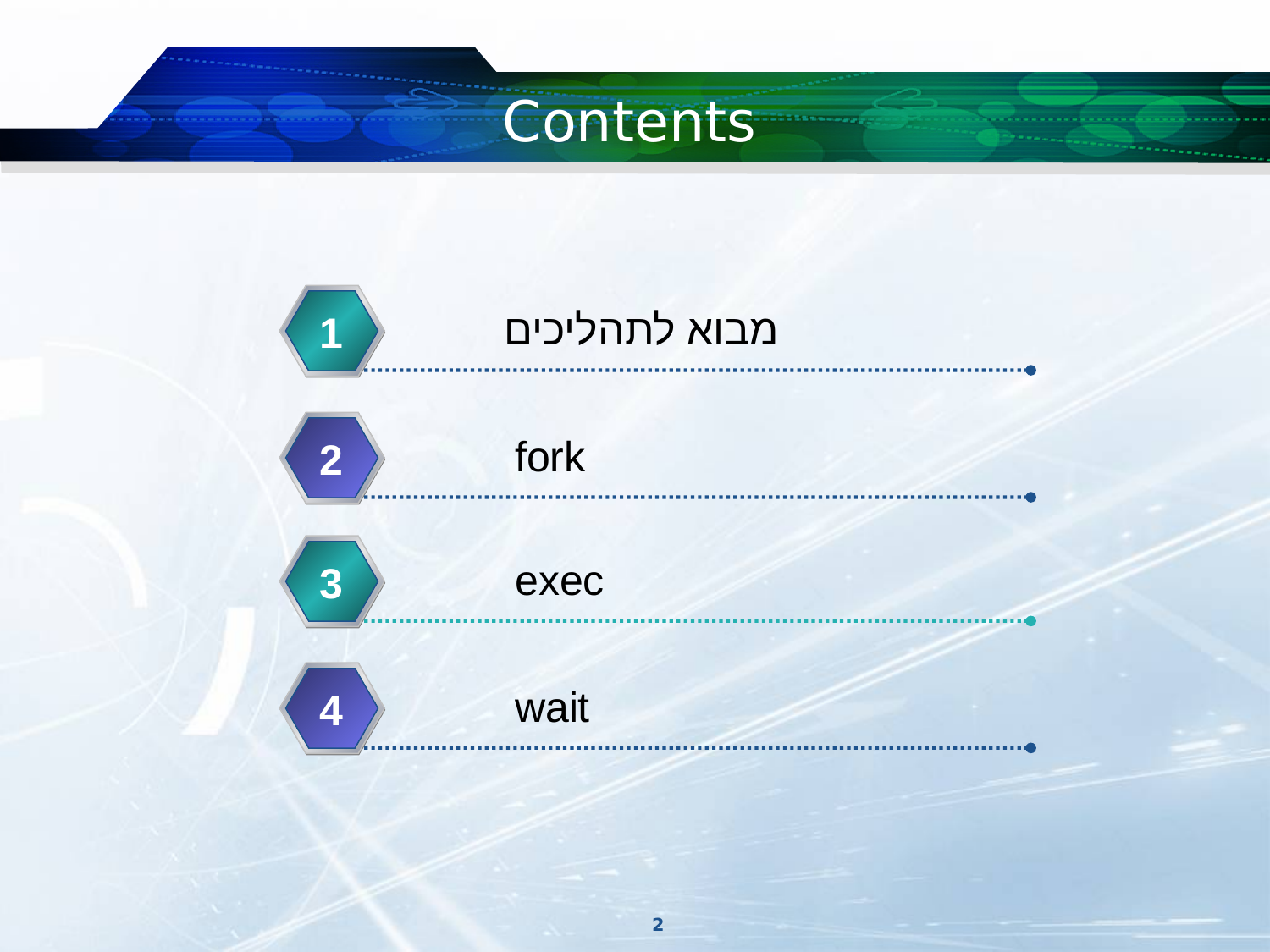

# Contents

מבוא לתהליכים
1

fork
2

exec
3
3

wait
4
4

2